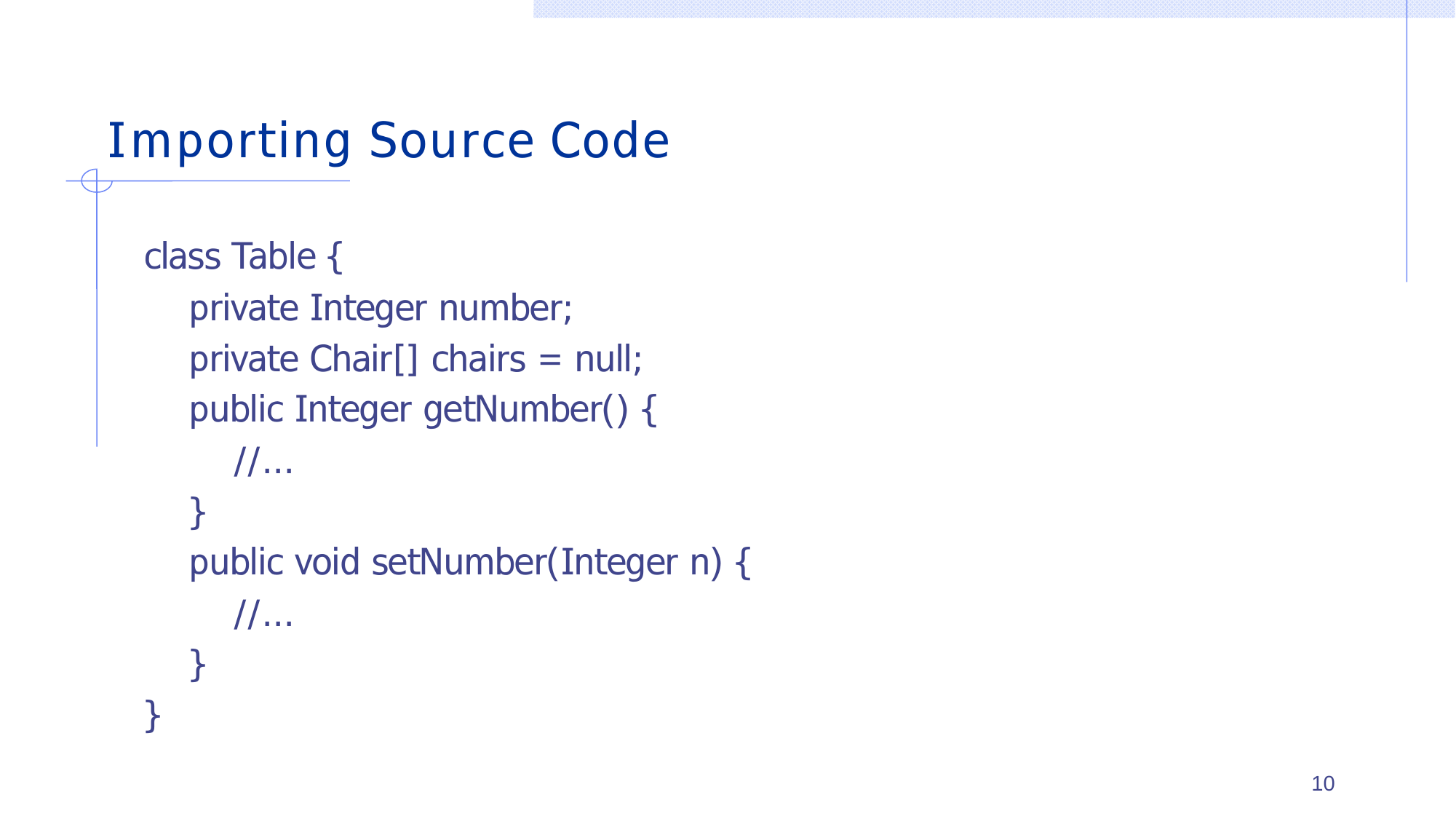

# Importing Source Code
class Table {
    private Integer number;
    private Chair[] chairs = null;
    public Integer getNumber() {
        //...
    }
    public void setNumber(Integer n) {
        //...
    }
}
10